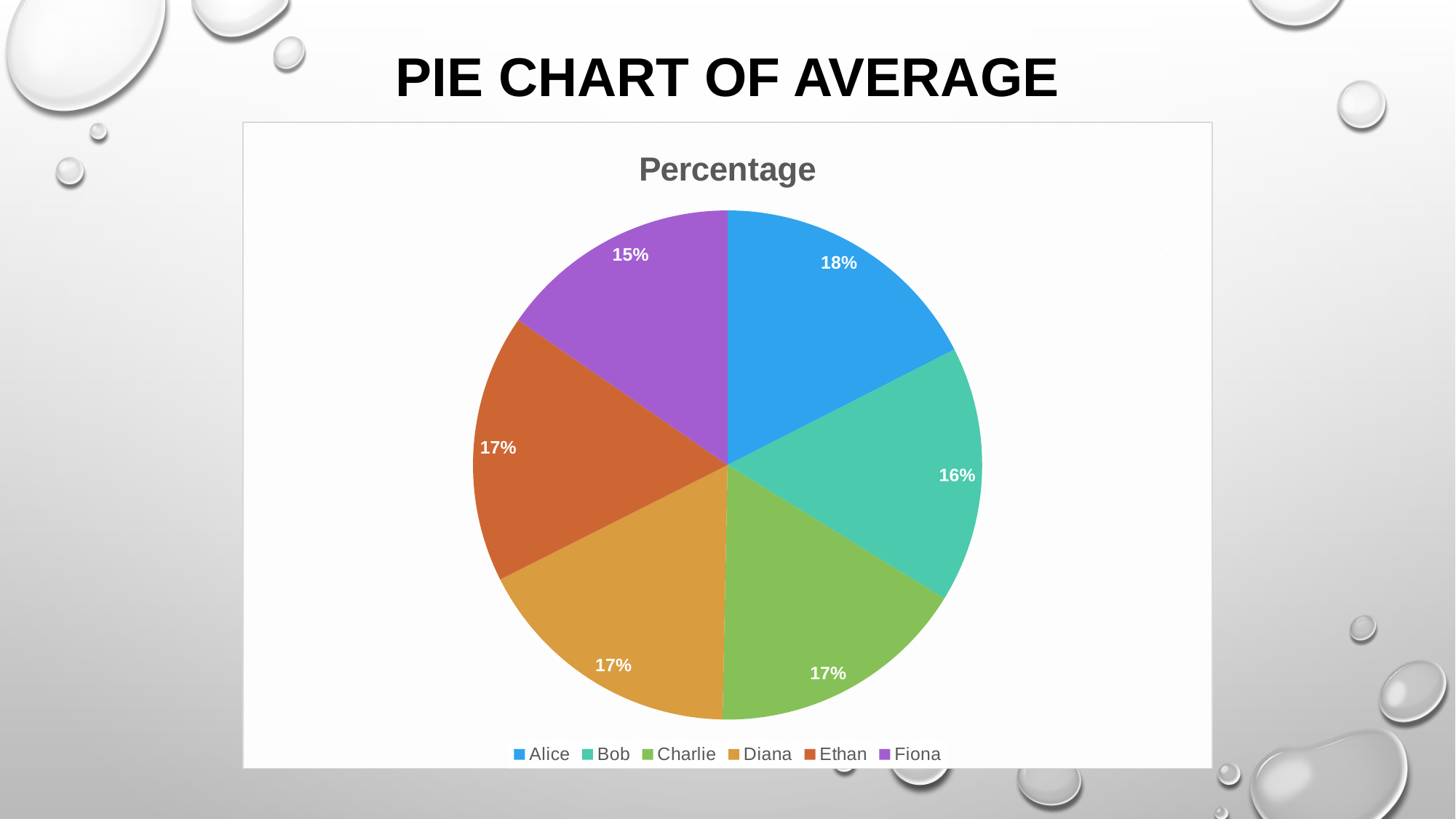

# Pie chart of Average

### Chart:

| Category | Percentage |
|---|---|
| Alice | 90.0 |
| Bob | 83.75 |
| Charlie | 85.0 |
| Diana | 88.75 |
| Ethan | 87.75 |
| Fiona | 79.0 |